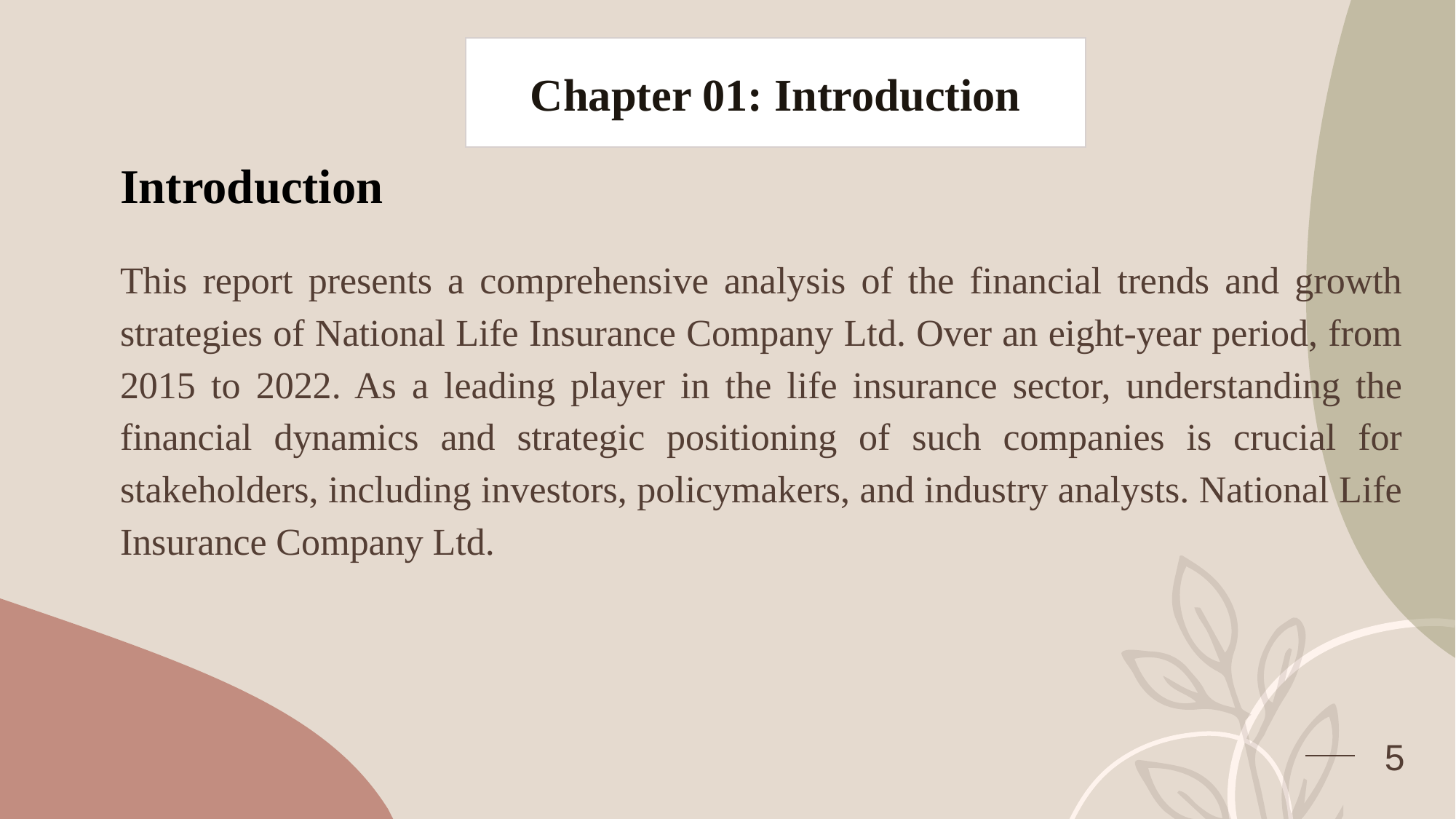

Chapter 01: Introduction
# Introduction
This report presents a comprehensive analysis of the financial trends and growth strategies of National Life Insurance Company Ltd. Over an eight-year period, from 2015 to 2022. As a leading player in the life insurance sector, understanding the financial dynamics and strategic positioning of such companies is crucial for stakeholders, including investors, policymakers, and industry analysts. National Life Insurance Company Ltd.
5